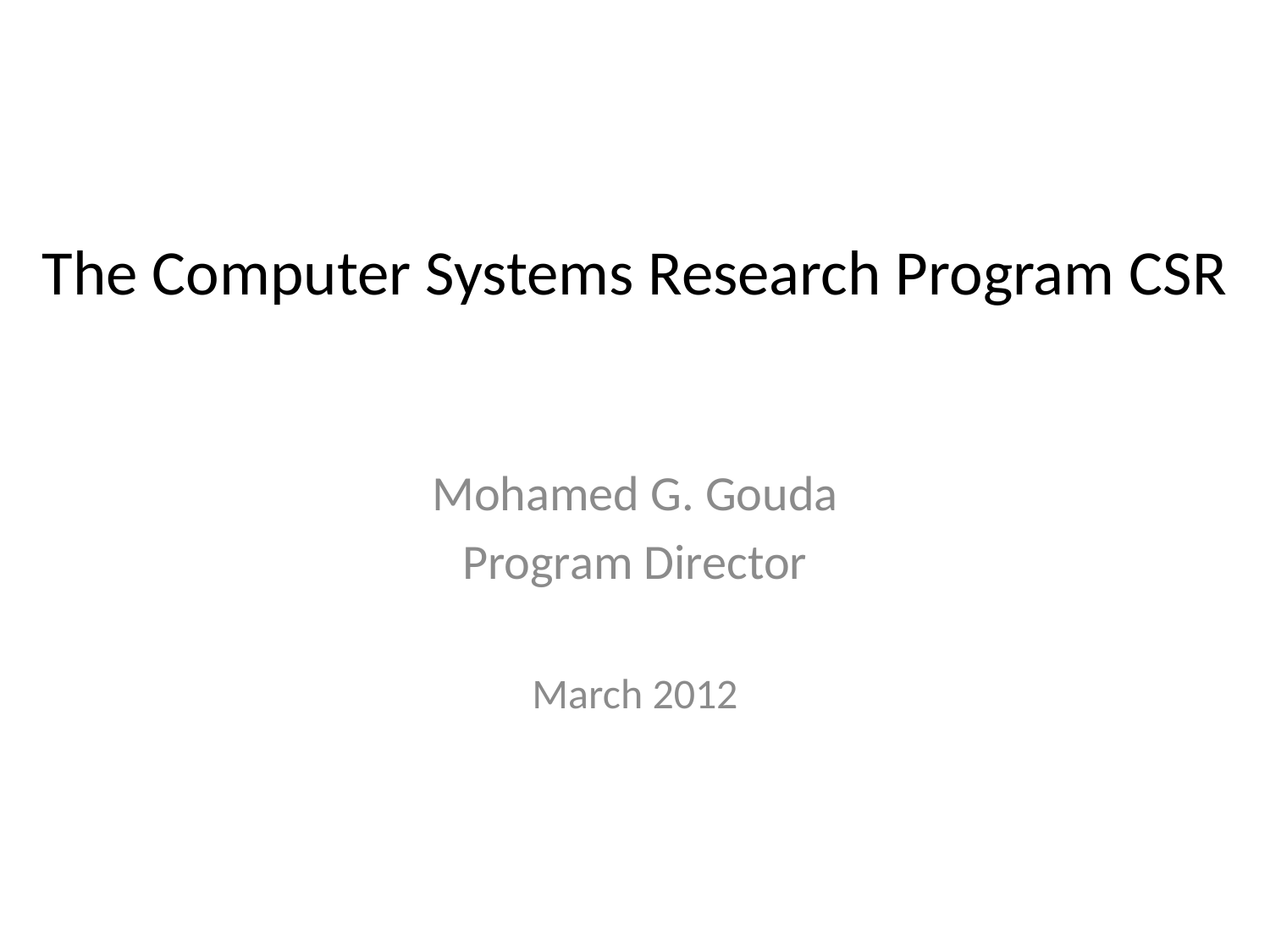

# The Computer Systems Research Program CSR
Mohamed G. Gouda
Program Director

March 2012